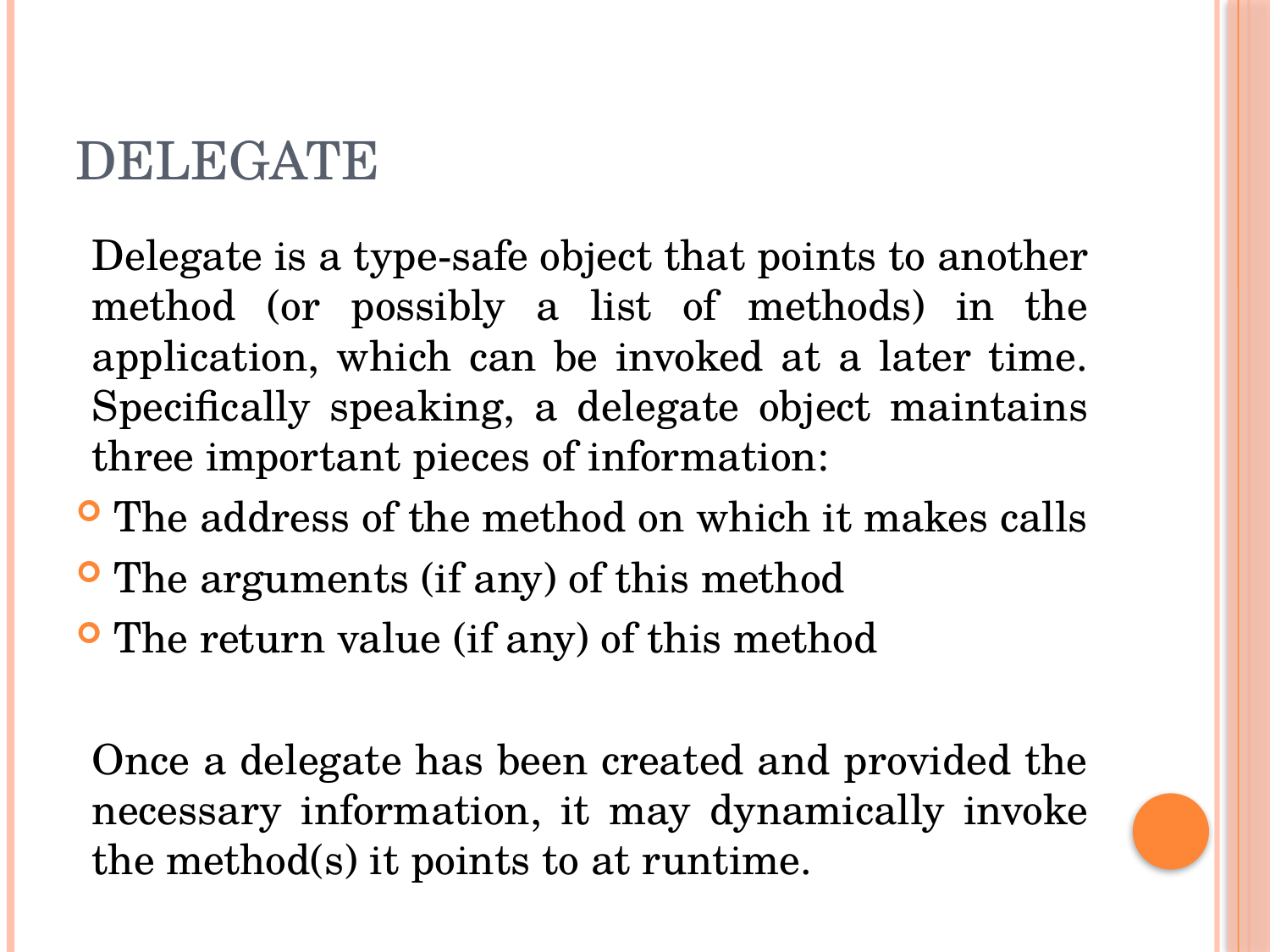

# Delegate
Delegate is a type-safe object that points to another method (or possibly a list of methods) in the application, which can be invoked at a later time. Specifically speaking, a delegate object maintains three important pieces of information:
The address of the method on which it makes calls
The arguments (if any) of this method
The return value (if any) of this method

Once a delegate has been created and provided the necessary information, it may dynamically invoke the method(s) it points to at runtime.